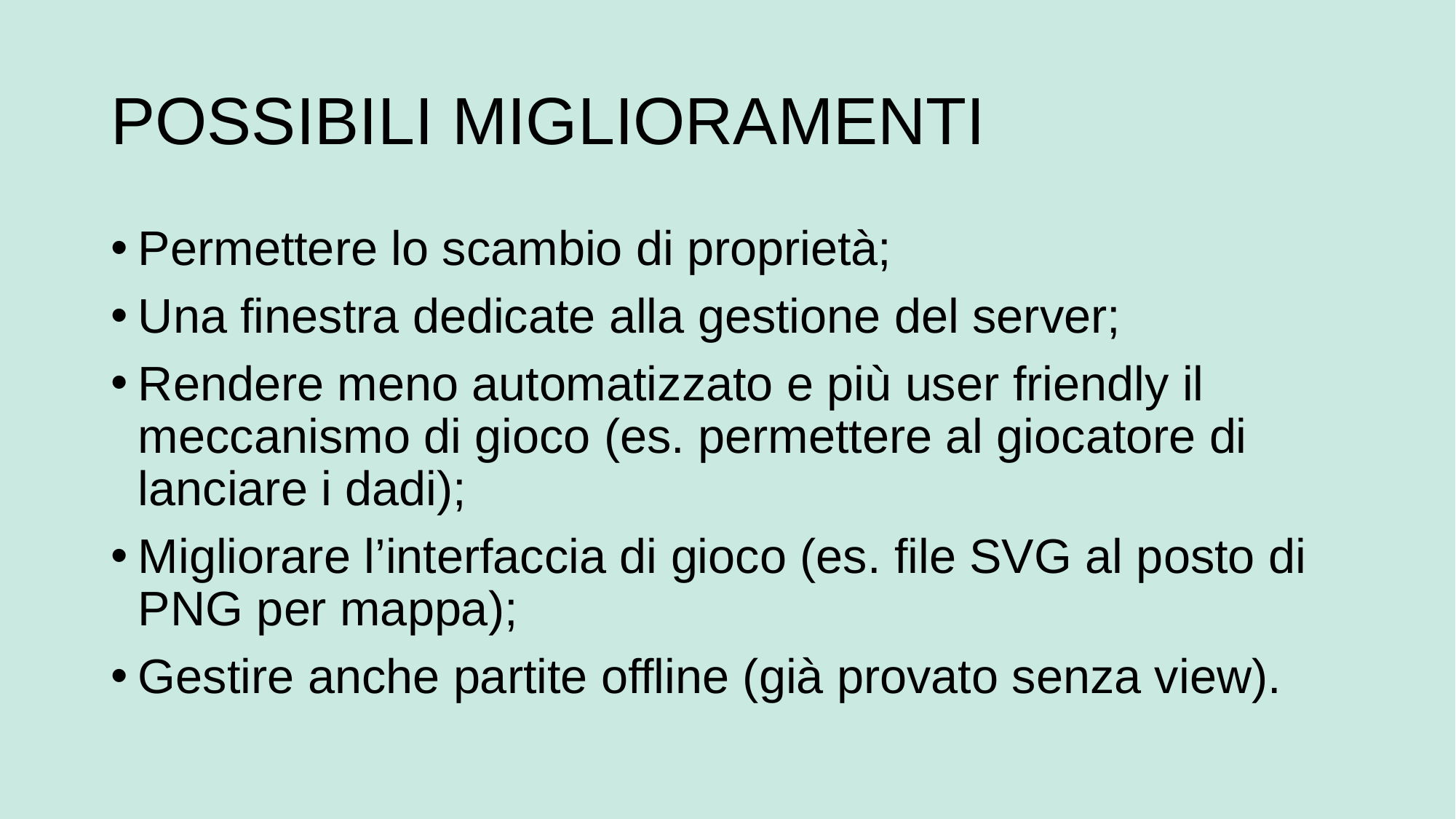

# POSSIBILI MIGLIORAMENTI
Permettere lo scambio di proprietà;
Una finestra dedicate alla gestione del server;
Rendere meno automatizzato e più user friendly il meccanismo di gioco (es. permettere al giocatore di lanciare i dadi);
Migliorare l’interfaccia di gioco (es. file SVG al posto di PNG per mappa);
Gestire anche partite offline (già provato senza view).